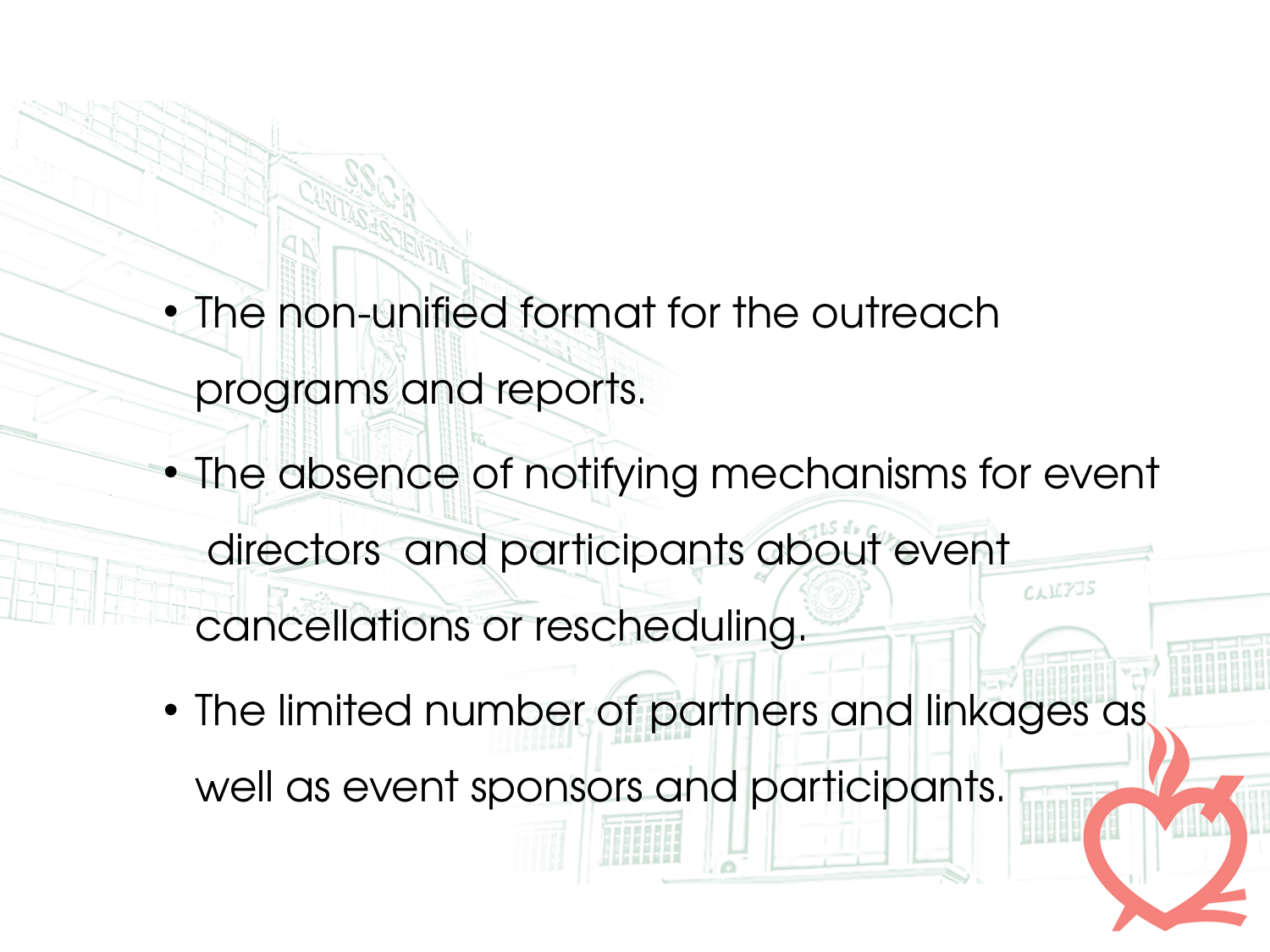

#
The non-unified format for the outreach programs and reports.
The absence of notifying mechanisms for event  directors  and participants about event cancellations or rescheduling.
The limited number of partners and linkages as well as event sponsors and participants.